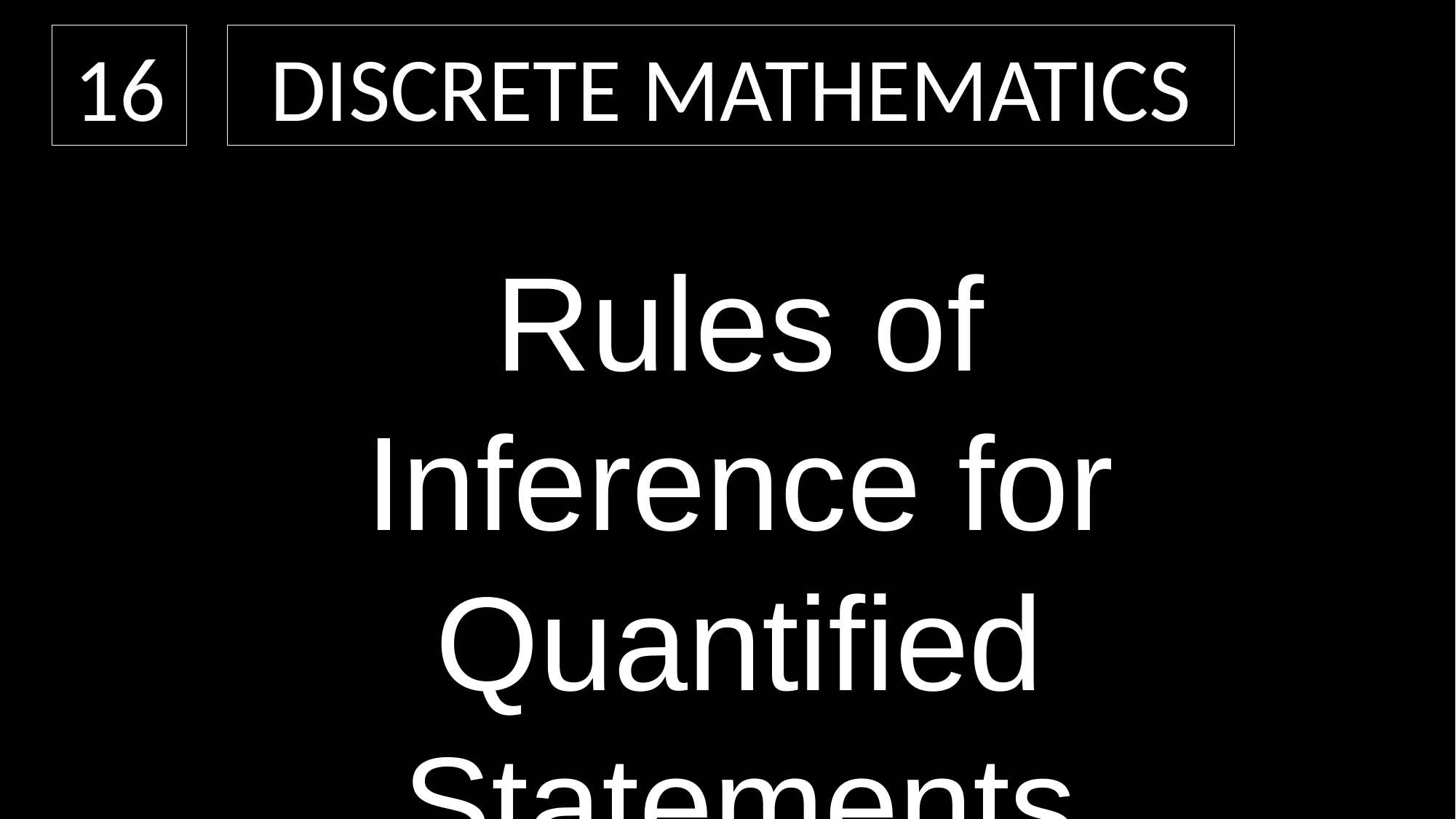

16
Discrete Mathematics
Rules of Inference for Quantified Statements